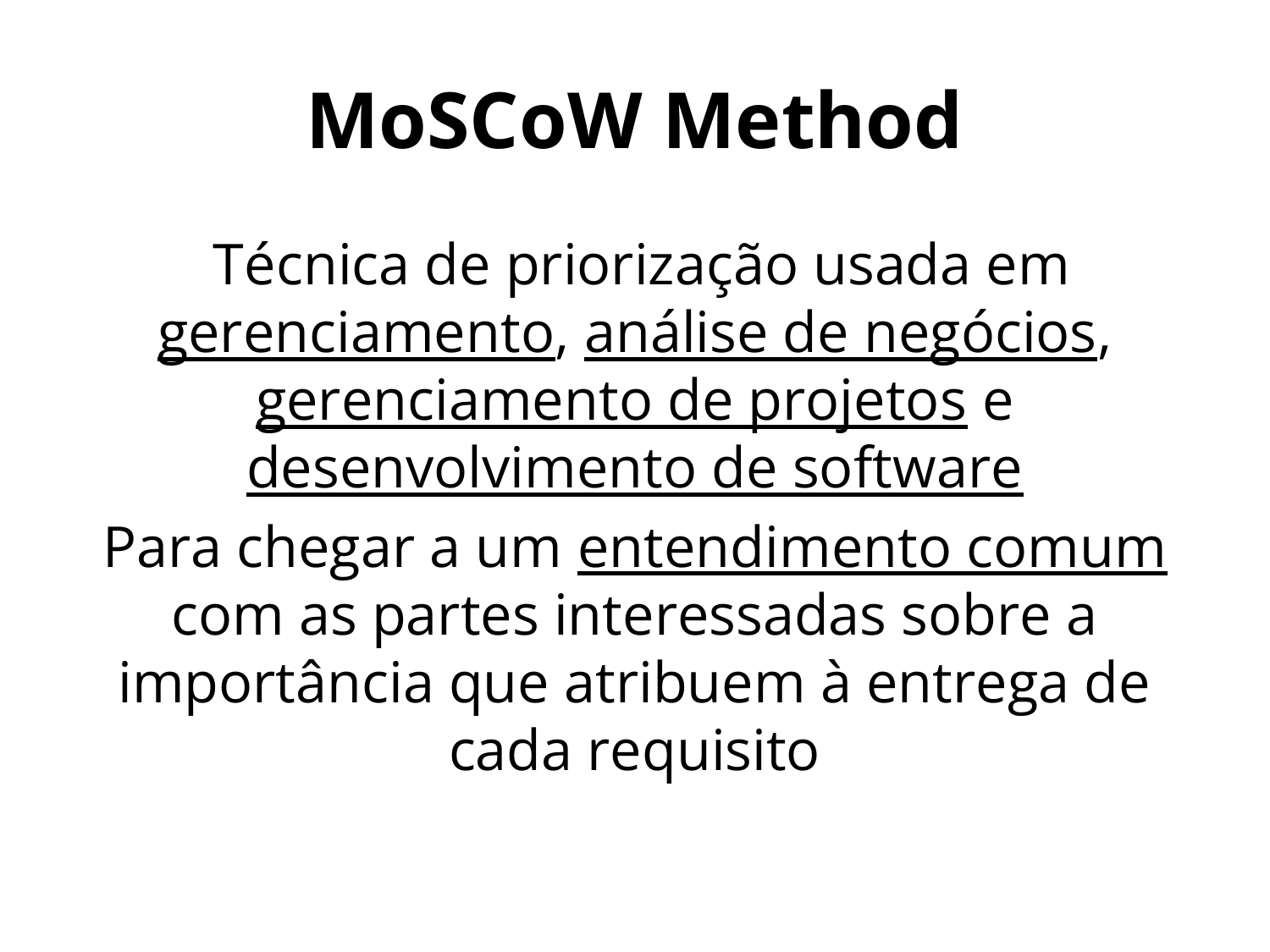

MoSCoW Method

 Técnica de priorização usada em gerenciamento, análise de negócios, gerenciamento de projetos e desenvolvimento de software
Para chegar a um entendimento comum com as partes interessadas sobre a importância que atribuem à entrega de cada requisito